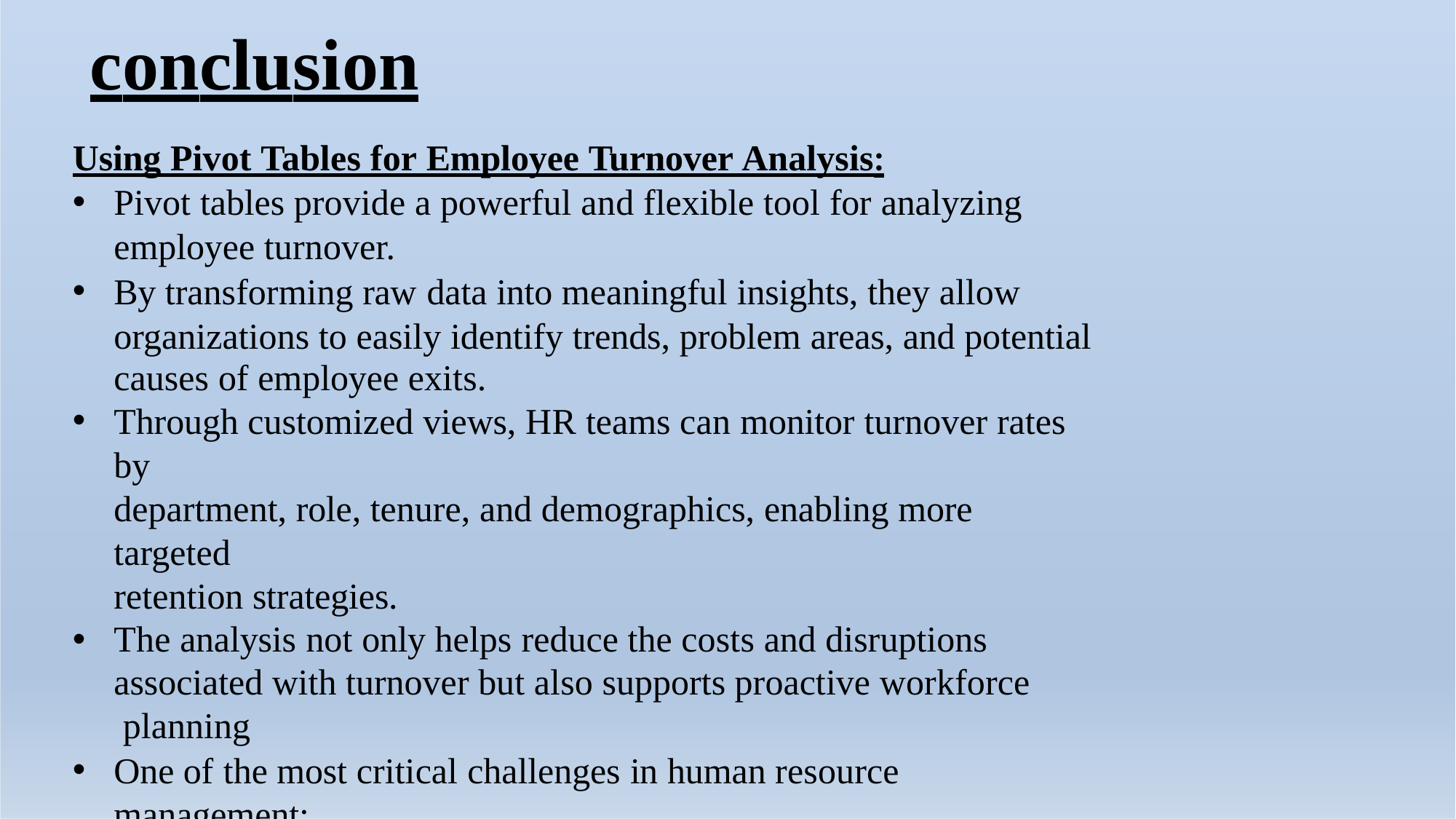

# conclusion
Using Pivot Tables for Employee Turnover Analysis:
Pivot tables provide a powerful and flexible tool for analyzing
employee turnover.
By transforming raw data into meaningful insights, they allow  organizations to easily identify trends, problem areas, and potential
causes of employee exits.
Through customized views, HR teams can monitor turnover rates by
department, role, tenure, and demographics, enabling more targeted
retention strategies.
The analysis not only helps reduce the costs and disruptions  associated with turnover but also supports proactive workforce  planning
One of the most critical challenges in human resource management:
employee retention.